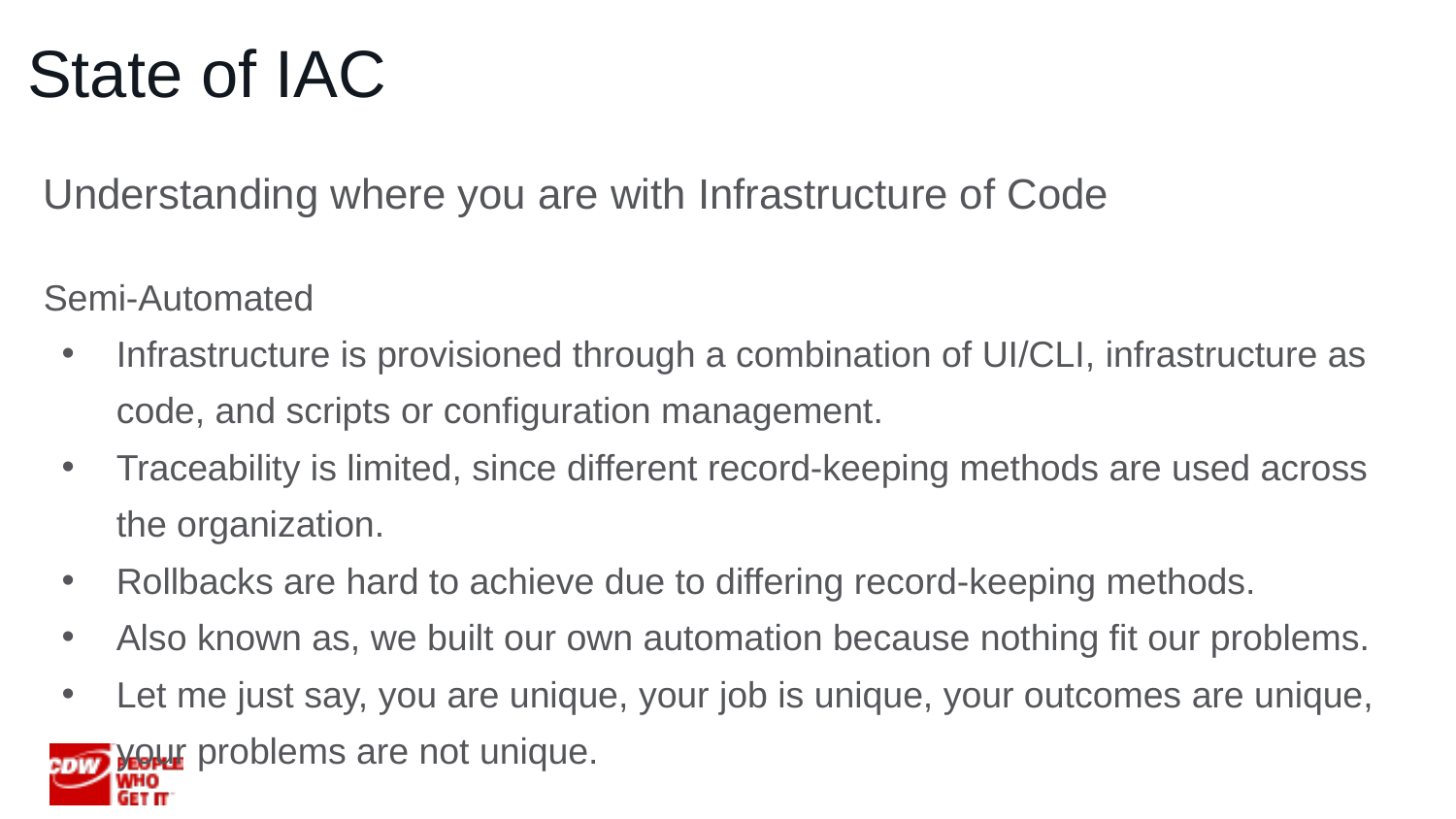

# State of IAC
Understanding where you are with Infrastructure of Code

Semi-Automated
Infrastructure is provisioned through a combination of UI/CLI, infrastructure as code, and scripts or configuration management.
Traceability is limited, since different record-keeping methods are used across the organization.
Rollbacks are hard to achieve due to differing record-keeping methods.
Also known as, we built our own automation because nothing fit our problems.
Let me just say, you are unique, your job is unique, your outcomes are unique, your problems are not unique.